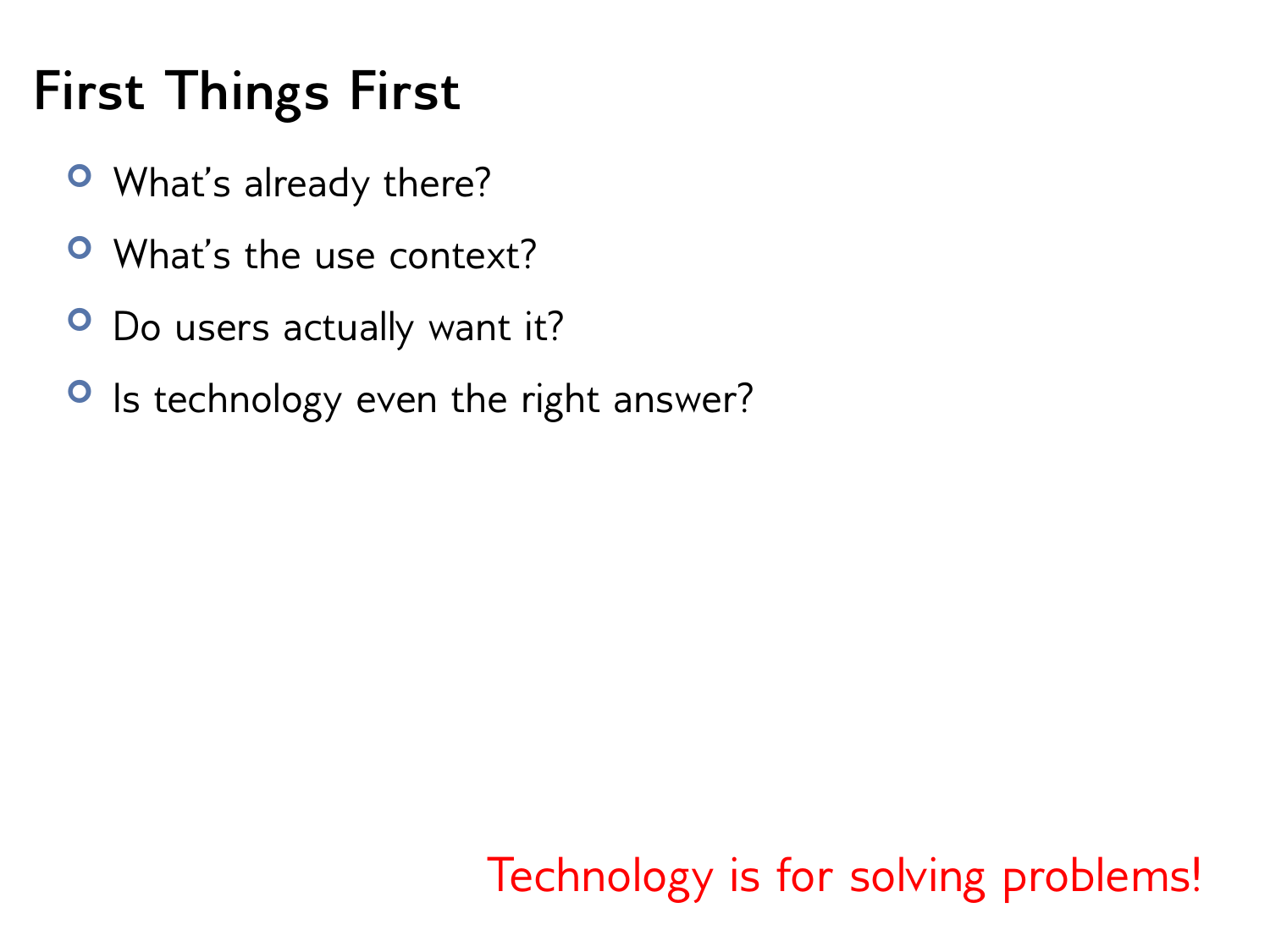

# First Things First
What’s already there?
What’s the use context?
Do users actually want it?
Is technology even the right answer?

Technology is for solving problems!